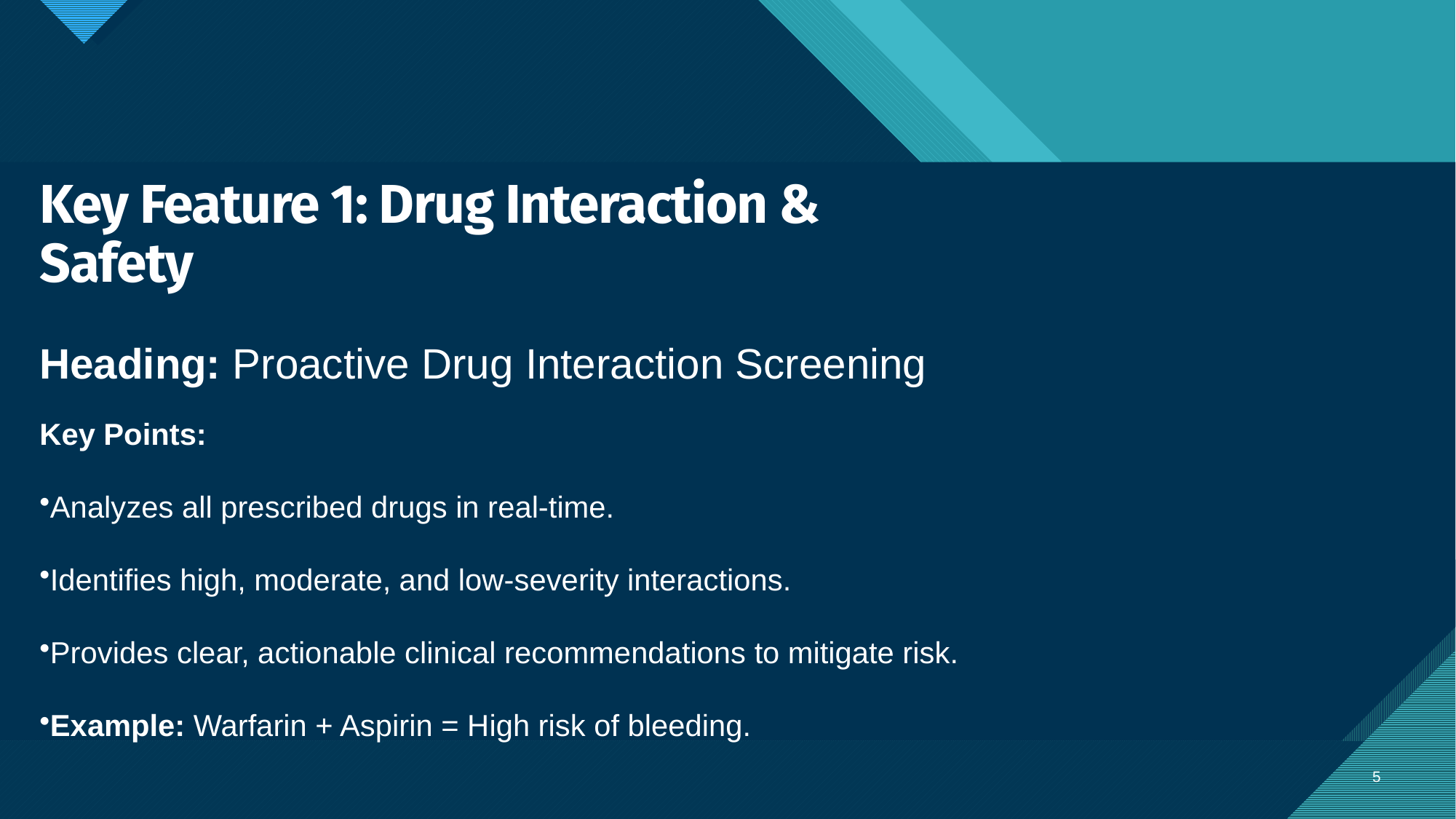

# Key Feature 1: Drug Interaction & Safety
Heading: Proactive Drug Interaction Screening

Key Points:

Analyzes all prescribed drugs in real-time.

Identifies high, moderate, and low-severity interactions.

Provides clear, actionable clinical recommendations to mitigate risk.

Example: Warfarin + Aspirin = High risk of bleeding.

5